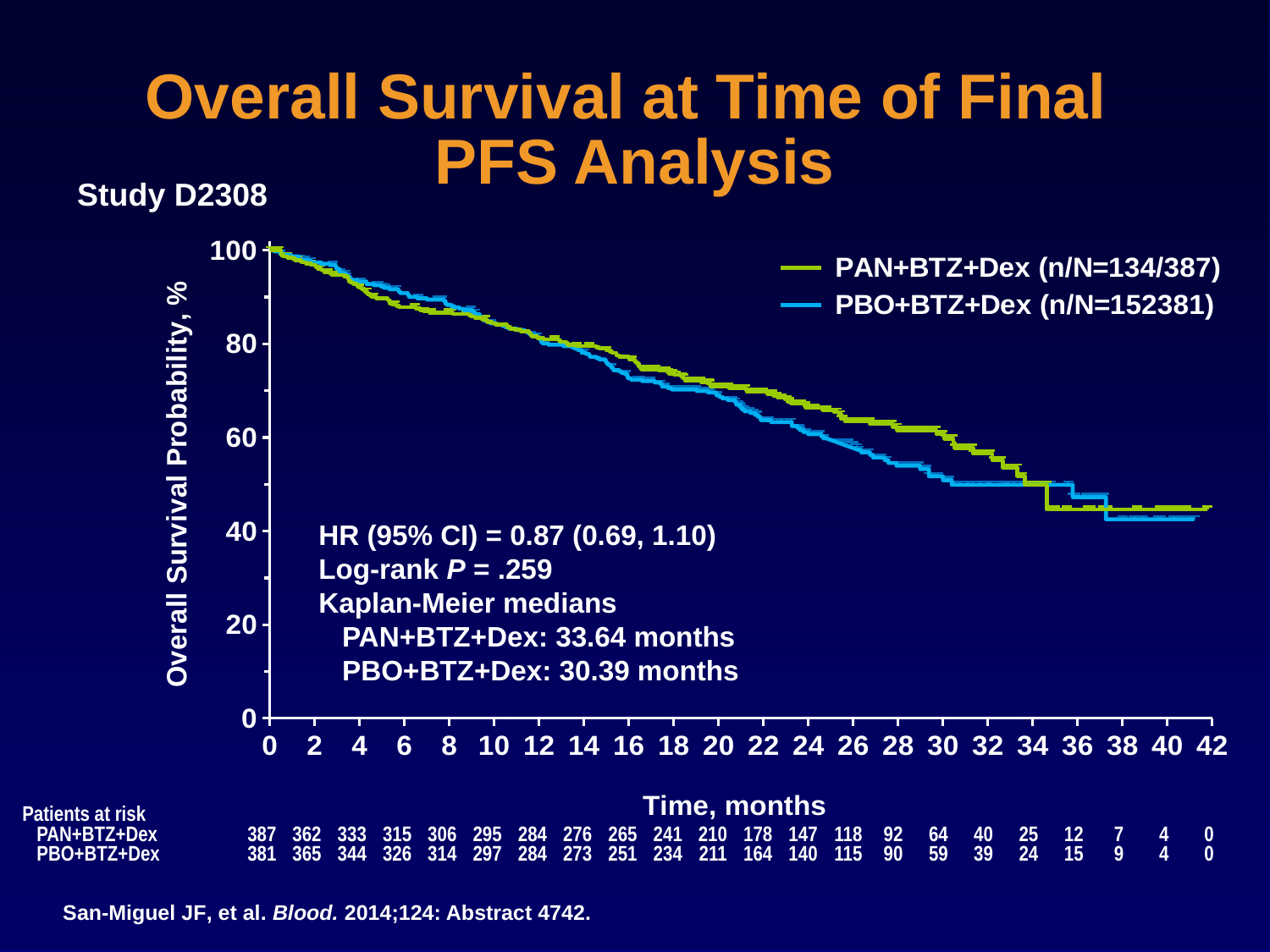

# Overall Survival at Time of Final PFS Analysis
Study D2308

### Chart

| Category |  PAN+BTZ+Dex (n/N=134/387) |  PBO+BTZ+Dex (n/N=152381) | PAN censor | PBO censor |
|---|---|---|---|---|
HR (95% CI) = 0.87 (0.69, 1.10)
Log-rank P = .259
Kaplan-Meier medians
   PAN+BTZ+Dex: 33.64 months
   PBO+BTZ+Dex: 30.39 months
| Patients at risk |  |  |  |  |  |  |  |  |  |  |  |  |  |  |  |  |  |  |  |  |  |  |
| --- | --- | --- | --- | --- | --- | --- | --- | --- | --- | --- | --- | --- | --- | --- | --- | --- | --- | --- | --- | --- | --- | --- |
| PAN+BTZ+Dex | 387 | 362 | 333 | 315 | 306 | 295 | 284 | 276 | 265 | 241 | 210 | 178 | 147 | 118 | 92 | 64 | 40 | 25 | 12 | 7 | 4 | 0 |
| PBO+BTZ+Dex | 381 | 365 | 344 | 326 | 314 | 297 | 284 | 273 | 251 | 234 | 211 | 164 | 140 | 115 | 90 | 59 | 39 | 24 | 15 | 9 | 4 | 0 |
San-Miguel JF, et al. Blood. 2014;124: Abstract 4742.